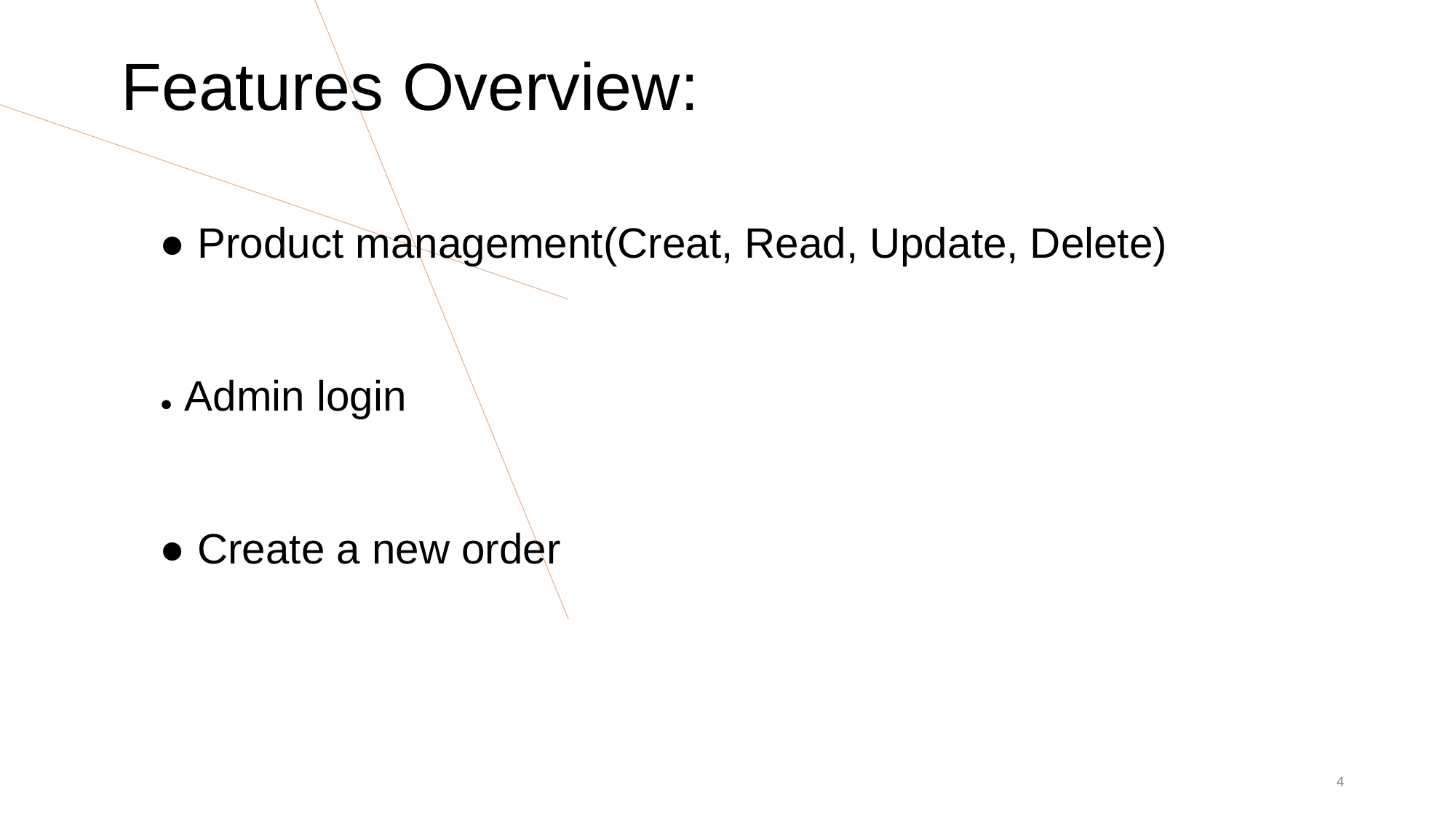

Features Overview:

● Product management(Creat, Read, Update, Delete)

● Admin login

● Create a new order

4